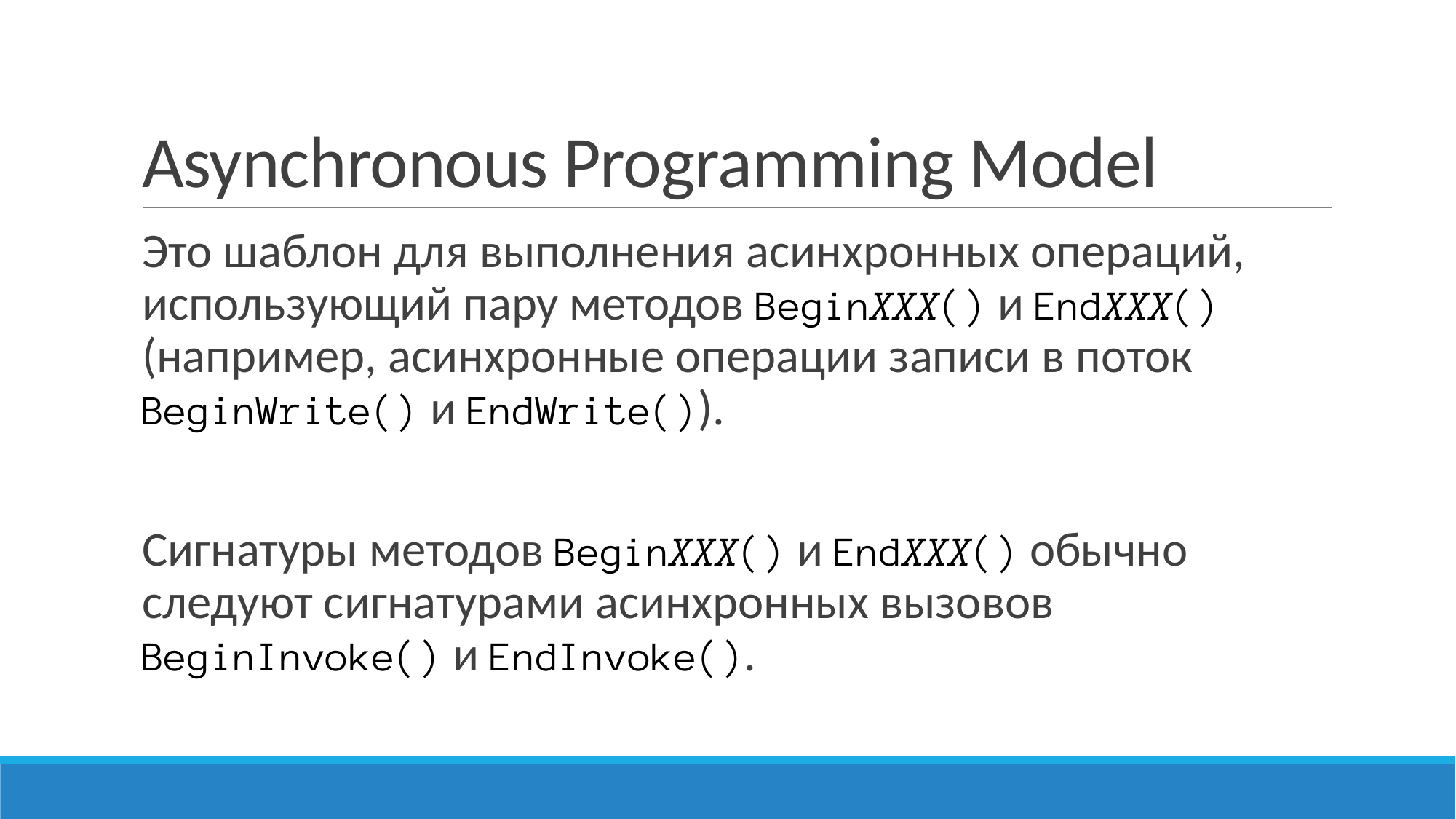

# Asynchronous Programming Model
Это шаблон для выполнения асинхронных операций, использующий пару методов BeginXXX() и EndXXX() (например, асинхронные операции записи в поток BeginWrite() и EndWrite()).

Сигнатуры методов BeginXXX() и EndXXX() обычно следуют сигнатурами асинхронных вызовов BeginInvoke() и EndInvoke().